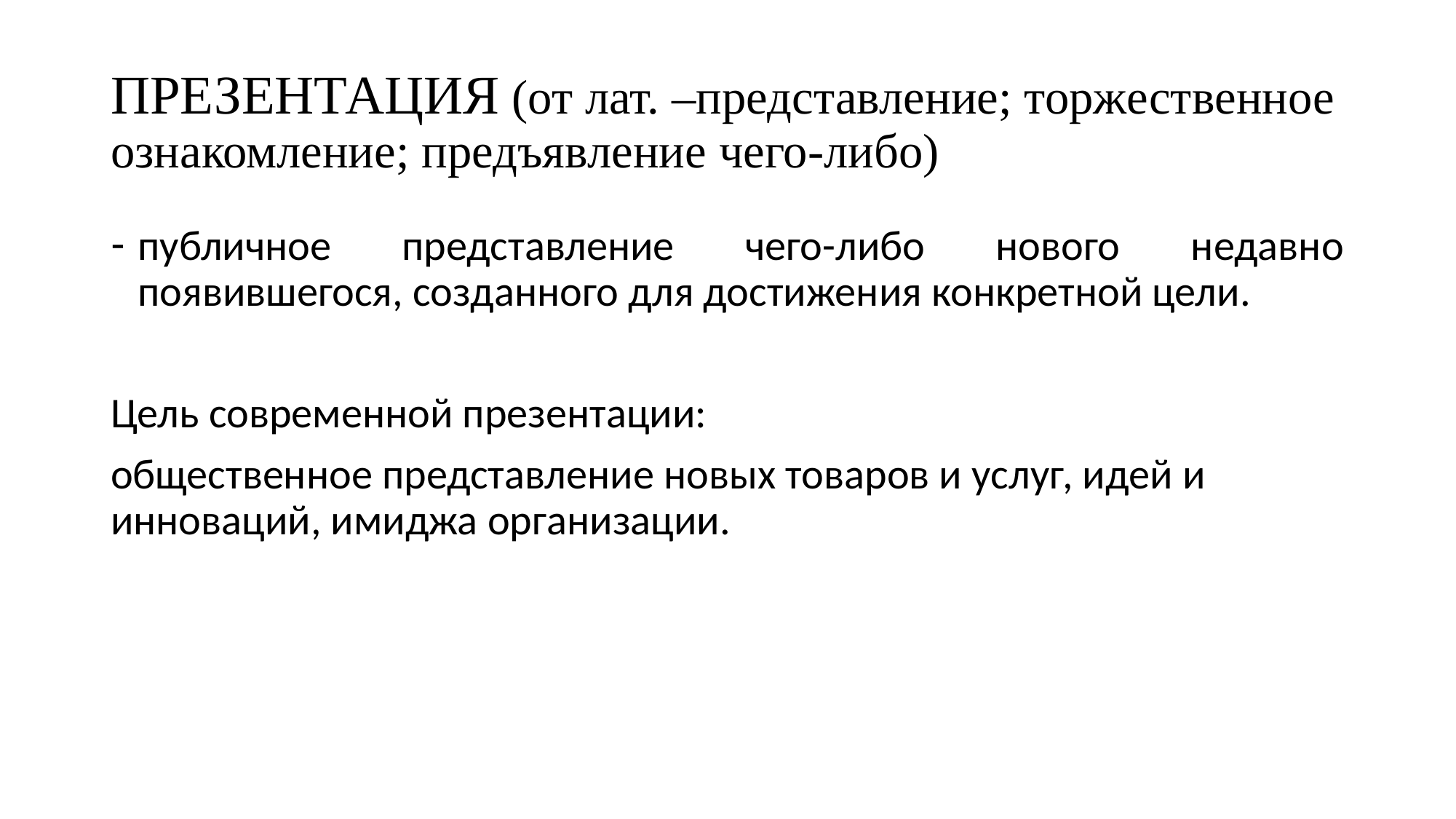

ПРЕЗЕНТАЦИЯ (от лат. –представление; торжественное ознакомление; предъявление чего-либо)
публичное представление чего-либо нового недавно появившегося, созданного для достижения конкретной цели.

Цель современной презентации:
общественное представление новых товаров и услуг, идей и инноваций, имиджа организации.